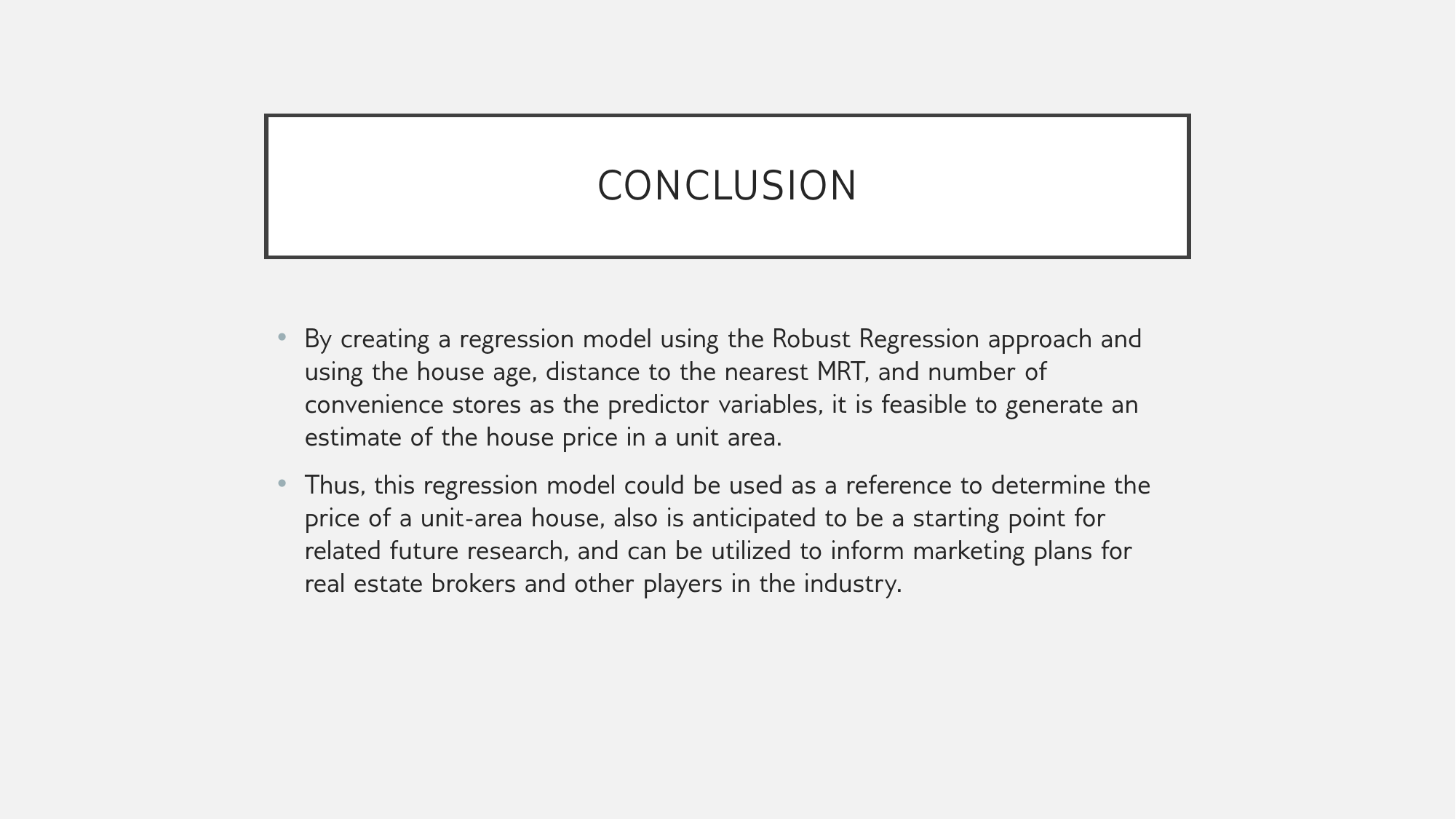

# Conclusion
By creating a regression model using the Robust Regression approach and using the house age, distance to the nearest MRT, and number of convenience stores as the predictor variables, it is feasible to generate an estimate of the house price in a unit area.
Thus, this regression model could be used as a reference to determine the price of a unit-area house, also is anticipated to be a starting point for related future research, and can be utilized to inform marketing plans for real estate brokers and other players in the industry.